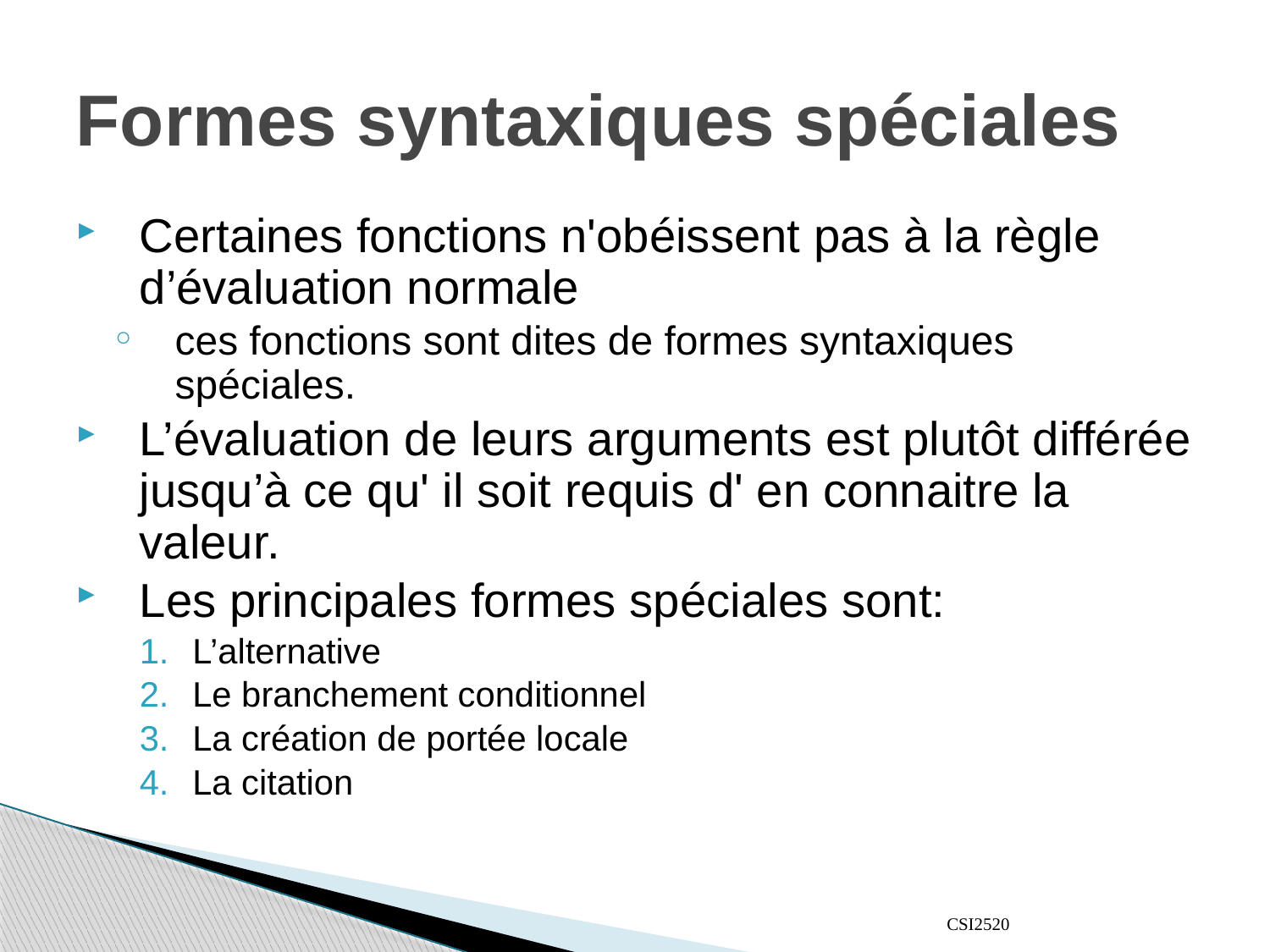

# Formes syntaxiques spéciales
Certaines fonctions n'obéissent pas à la règle d’évaluation normale
ces fonctions sont dites de formes syntaxiques spéciales.
L’évaluation de leurs arguments est plutôt différée jusqu’à ce qu' il soit requis d' en connaitre la valeur.
Les principales formes spéciales sont:
L’alternative
Le branchement conditionnel
La création de portée locale
La citation
CSI2520